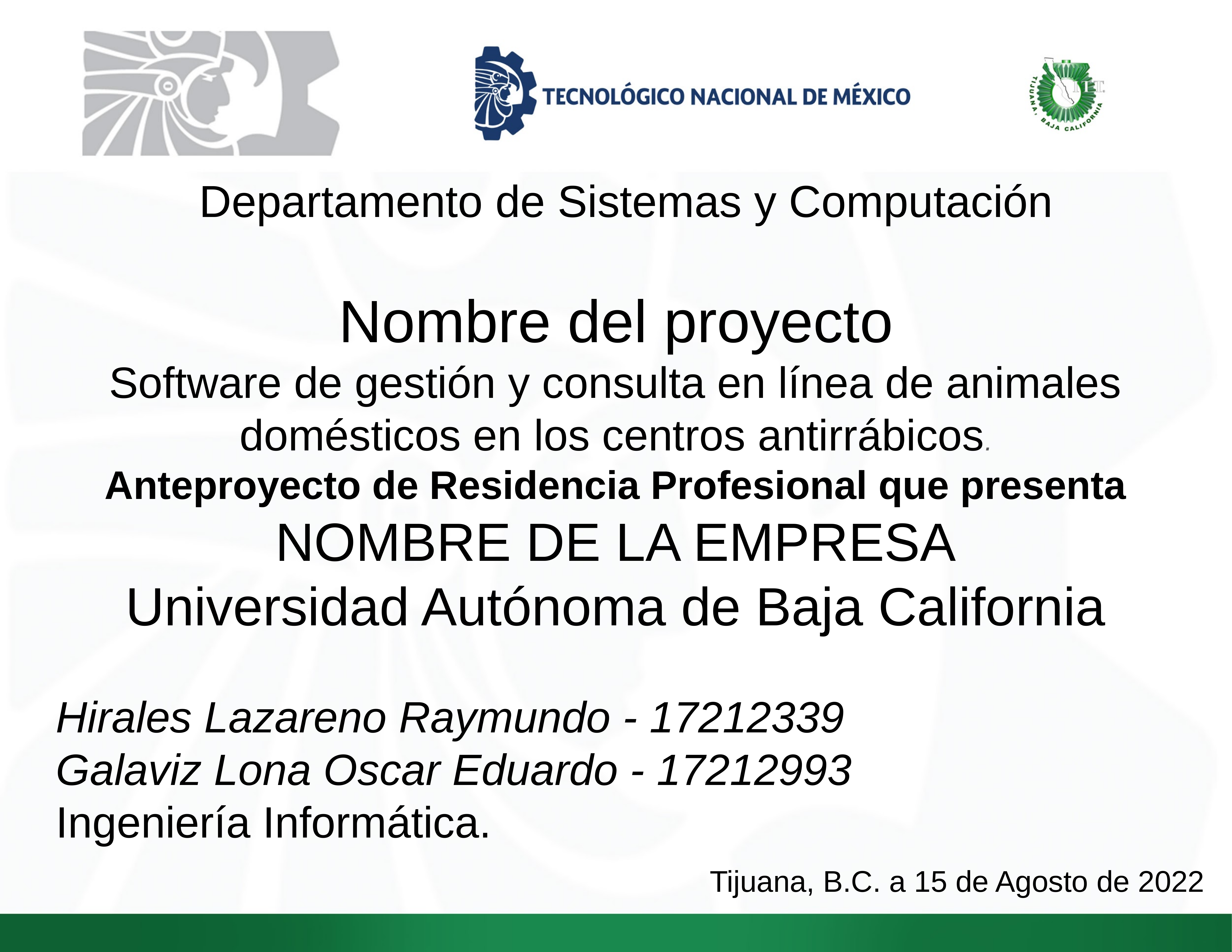

Departamento de Sistemas y Computación
# Nombre del proyecto
Software de gestión y consulta en línea de animales domésticos en los centros antirrábicos.
Anteproyecto de Residencia Profesional que presenta
NOMBRE DE LA EMPRESA
Universidad Autónoma de Baja California

Hirales Lazareno Raymundo - 17212339
Galaviz Lona Oscar Eduardo - 17212993
Ingeniería Informática.
Tijuana, B.C. a 15 de Agosto de 2022